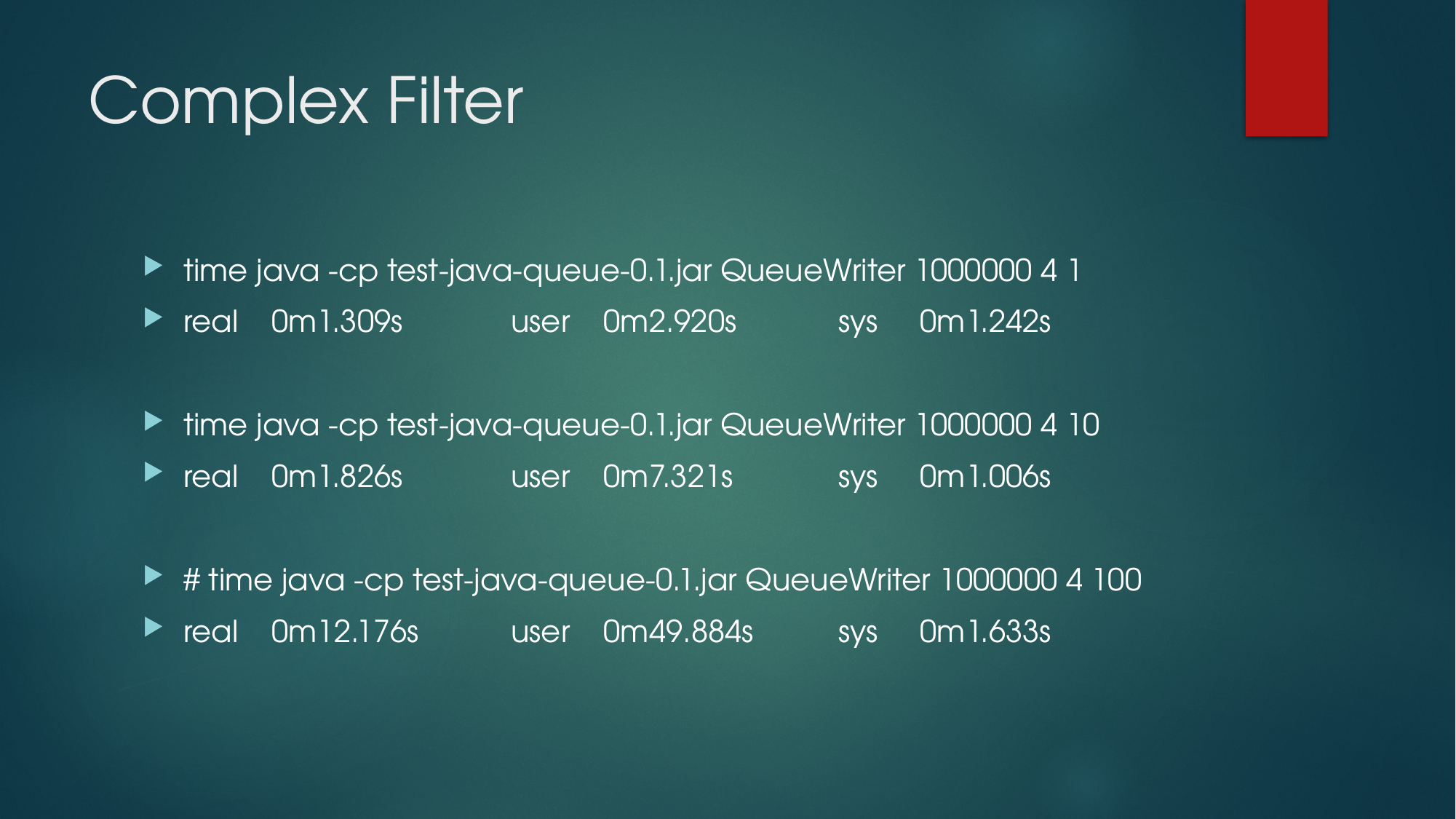

# Complex Filter
time java -cp test-java-queue-0.1.jar QueueWriter 1000000 4 1
real    0m1.309s	user    0m2.920s	sys     0m1.242s

time java -cp test-java-queue-0.1.jar QueueWriter 1000000 4 10
real    0m1.826s	user    0m7.321s	sys     0m1.006s

# time java -cp test-java-queue-0.1.jar QueueWriter 1000000 4 100
real    0m12.176s	user    0m49.884s	sys     0m1.633s